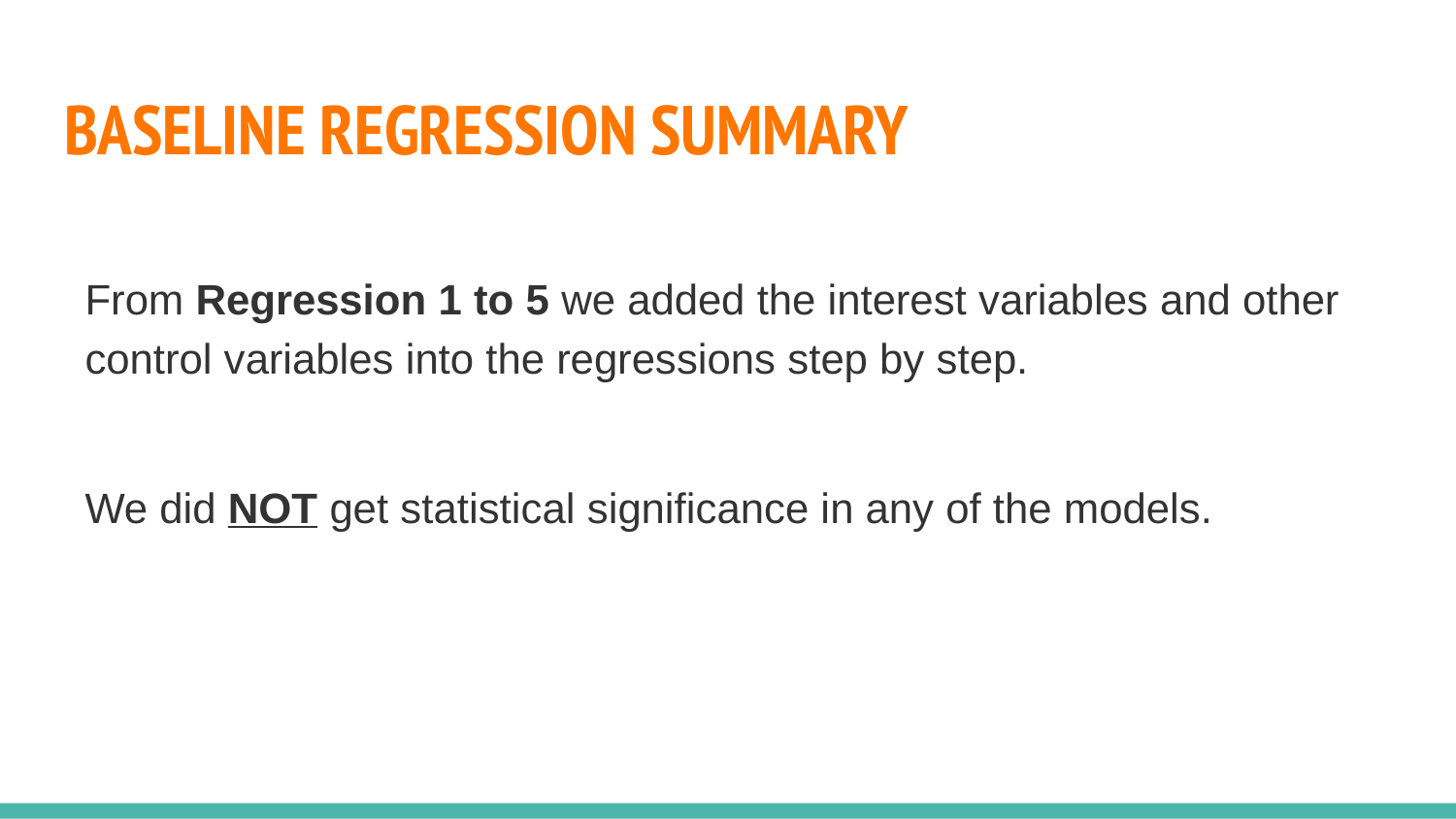

# BASELINE REGRESSION SUMMARY

From Regression 1 to 5 we added the interest variables and other control variables into the regressions step by step.

We did NOT get statistical significance in any of the models.